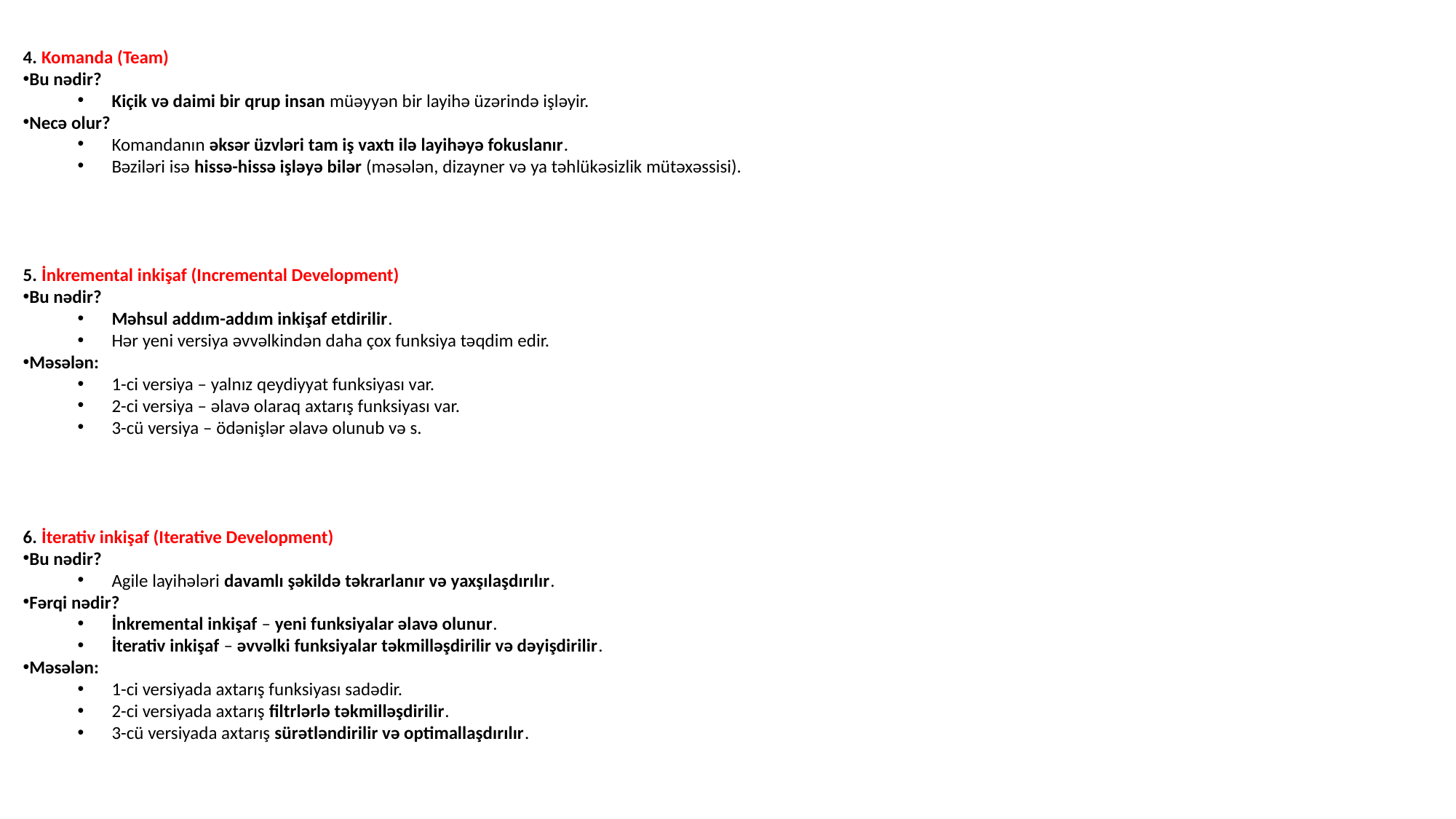

4. Komanda (Team)
Bu nədir?
Kiçik və daimi bir qrup insan müəyyən bir layihə üzərində işləyir.
Necə olur?
Komandanın əksər üzvləri tam iş vaxtı ilə layihəyə fokuslanır.
Bəziləri isə hissə-hissə işləyə bilər (məsələn, dizayner və ya təhlükəsizlik mütəxəssisi).

5. İnkremental inkişaf (Incremental Development)
Bu nədir?
Məhsul addım-addım inkişaf etdirilir.
Hər yeni versiya əvvəlkindən daha çox funksiya təqdim edir.
Məsələn:
1-ci versiya – yalnız qeydiyyat funksiyası var.
2-ci versiya – əlavə olaraq axtarış funksiyası var.
3-cü versiya – ödənişlər əlavə olunub və s.

6. İterativ inkişaf (Iterative Development)
Bu nədir?
Agile layihələri davamlı şəkildə təkrarlanır və yaxşılaşdırılır.
Fərqi nədir?
İnkremental inkişaf – yeni funksiyalar əlavə olunur.
İterativ inkişaf – əvvəlki funksiyalar təkmilləşdirilir və dəyişdirilir.
Məsələn:
1-ci versiyada axtarış funksiyası sadədir.
2-ci versiyada axtarış filtrlərlə təkmilləşdirilir.
3-cü versiyada axtarış sürətləndirilir və optimallaşdırılır.